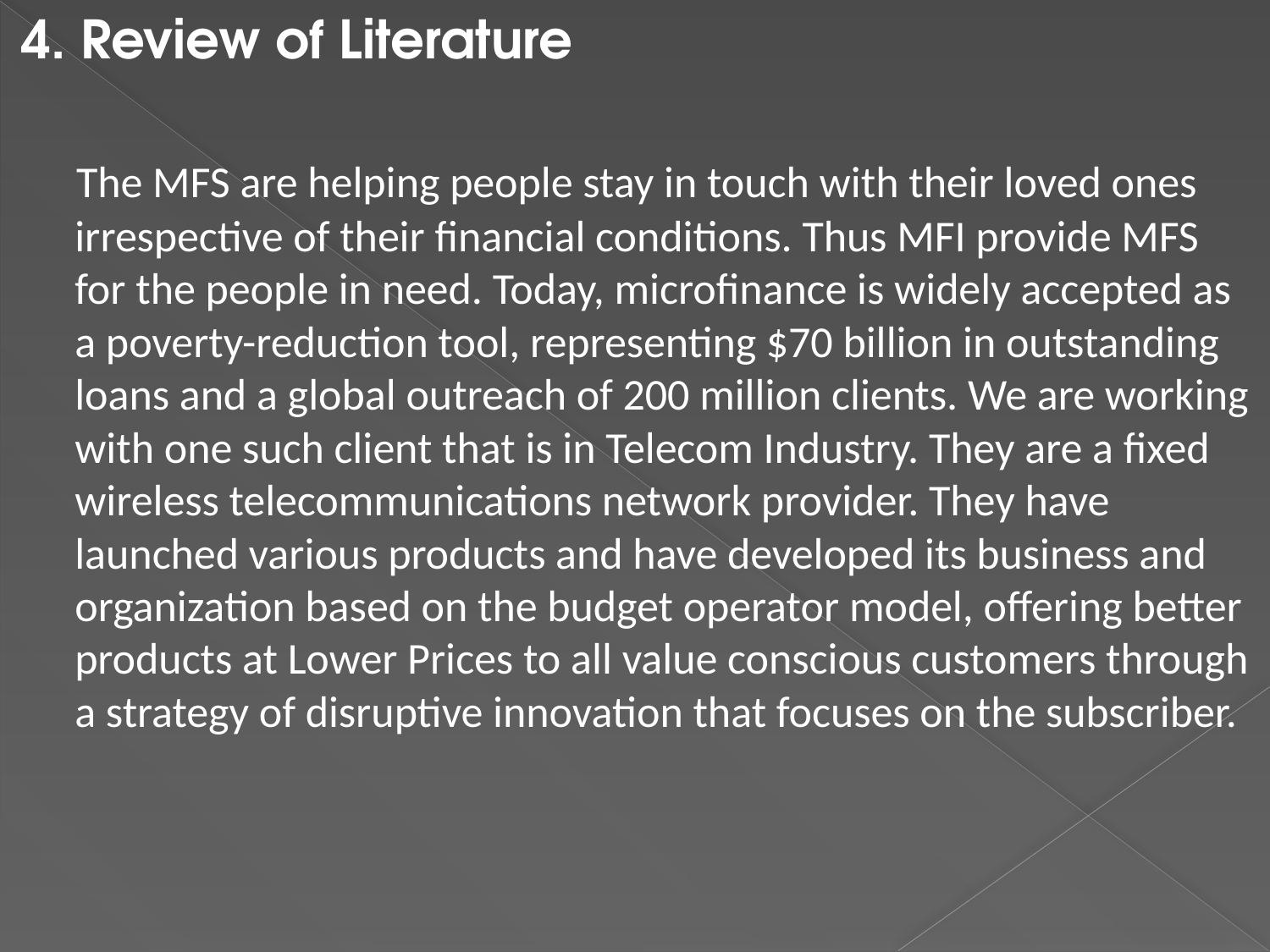

4. Review of Literature

    The MFS are helping people stay in touch with their loved ones irrespective of their financial conditions. Thus MFI provide MFS for the people in need. Today, microfinance is widely accepted as a poverty-reduction tool, representing $70 billion in outstanding loans and a global outreach of 200 million clients. We are working with one such client that is in Telecom Industry. They are a fixed wireless telecommunications network provider. They have launched various products and have developed its business and organization based on the budget operator model, offering better products at Lower Prices to all value conscious customers through a strategy of disruptive innovation that focuses on the subscriber.